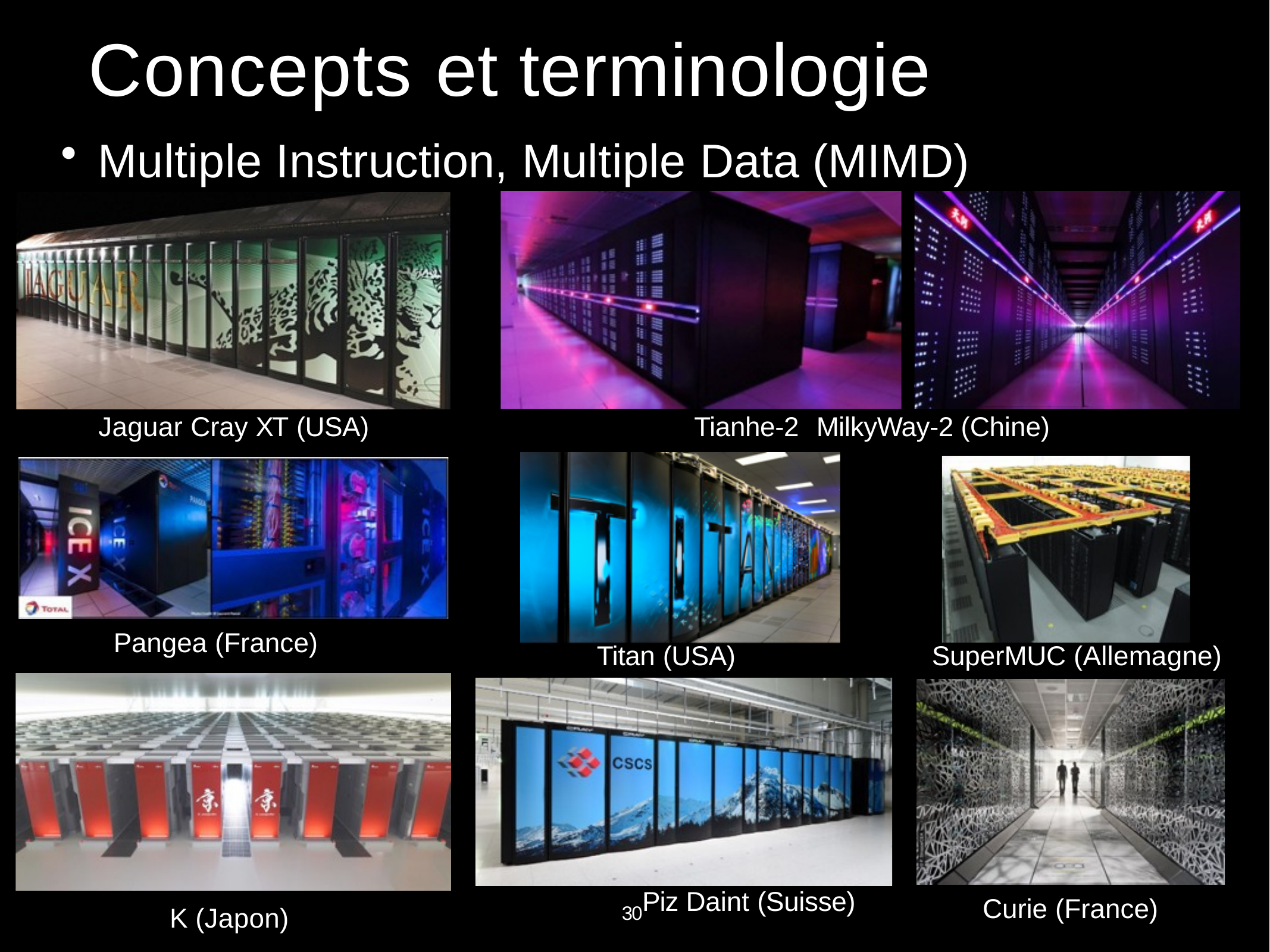

# Concepts et terminologie
Multiple Instruction, Multiple Data (MIMD)

Jaguar Cray XT (USA)
Tianhe-2	MilkyWay-2 (Chine)

Pangea (France)
Titan (USA)
SuperMUC (Allemagne)

30Piz Daint (Suisse)
Curie (France)
K (Japon)